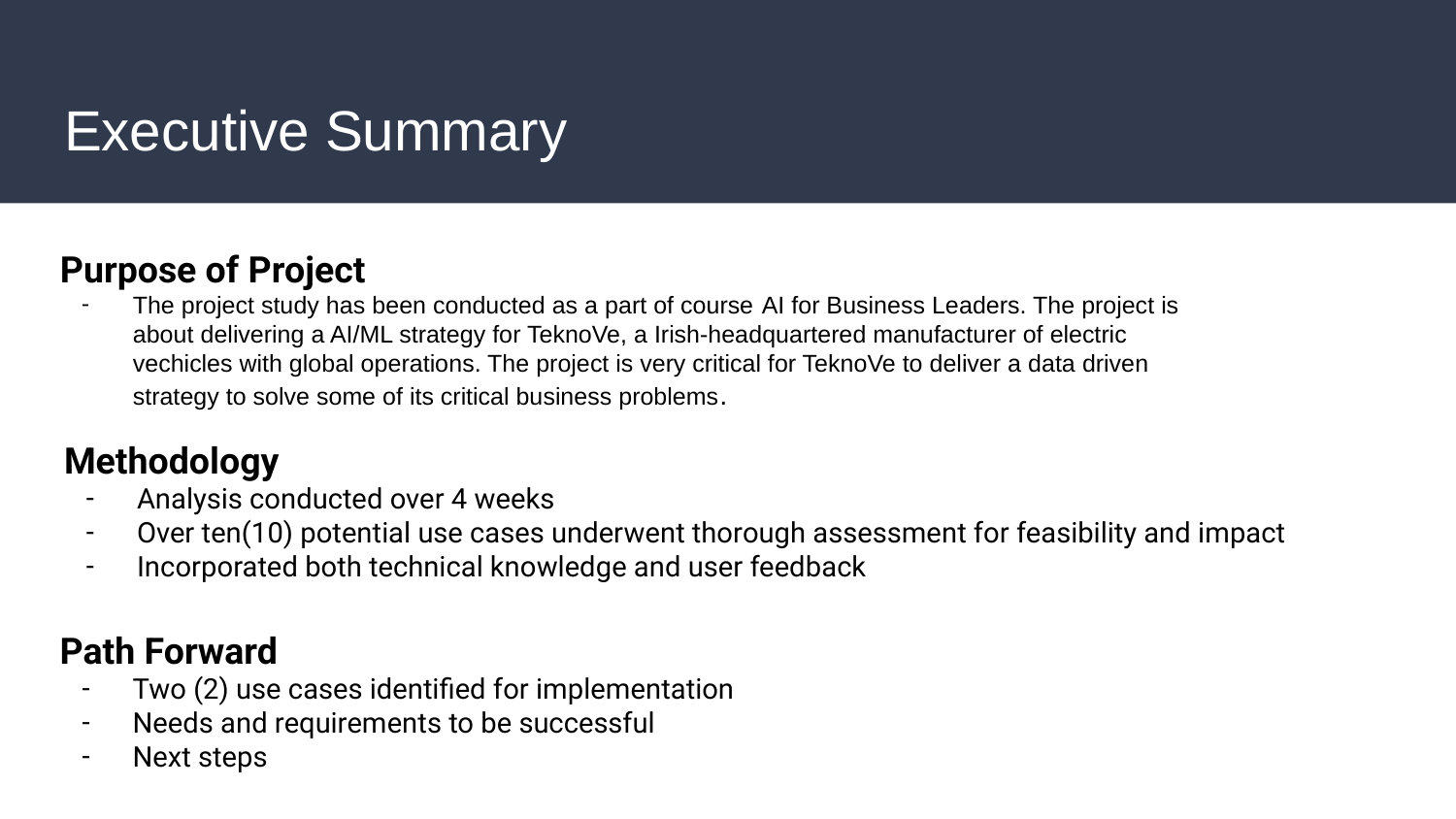

# Executive Summary
Purpose of Project
The project study has been conducted as a part of course AI for Business Leaders. The project is about delivering a AI/ML strategy for TeknoVe, a Irish-headquartered manufacturer of electric vechicles with global operations. The project is very critical for TeknoVe to deliver a data driven strategy to solve some of its critical business problems.
Methodology
Analysis conducted over 4 weeks
Over ten(10) potential use cases underwent thorough assessment for feasibility and impact
Incorporated both technical knowledge and user feedback
Path Forward
Two (2) use cases identified for implementation
Needs and requirements to be successful
Next steps